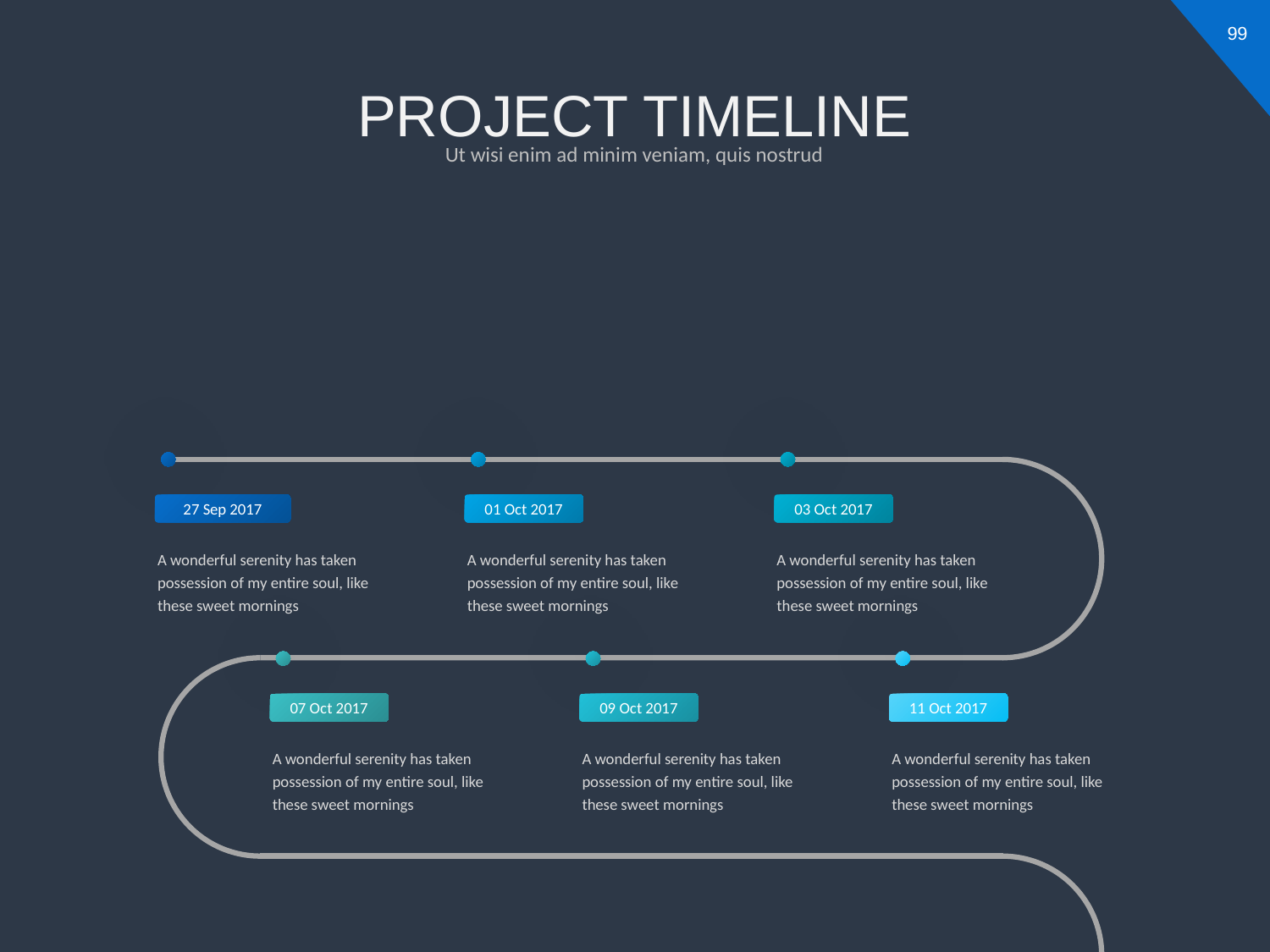

# PROJECT TIMELINE
Ut wisi enim ad minim veniam, quis nostrud

27 Sep 2017
01 Oct 2017
03 Oct 2017
A wonderful serenity has taken possession of my entire soul, like these sweet mornings
A wonderful serenity has taken possession of my entire soul, like these sweet mornings
A wonderful serenity has taken possession of my entire soul, like these sweet mornings

07 Oct 2017
09 Oct 2017
11 Oct 2017
A wonderful serenity has taken possession of my entire soul, like these sweet mornings
A wonderful serenity has taken possession of my entire soul, like these sweet mornings
A wonderful serenity has taken possession of my entire soul, like these sweet mornings